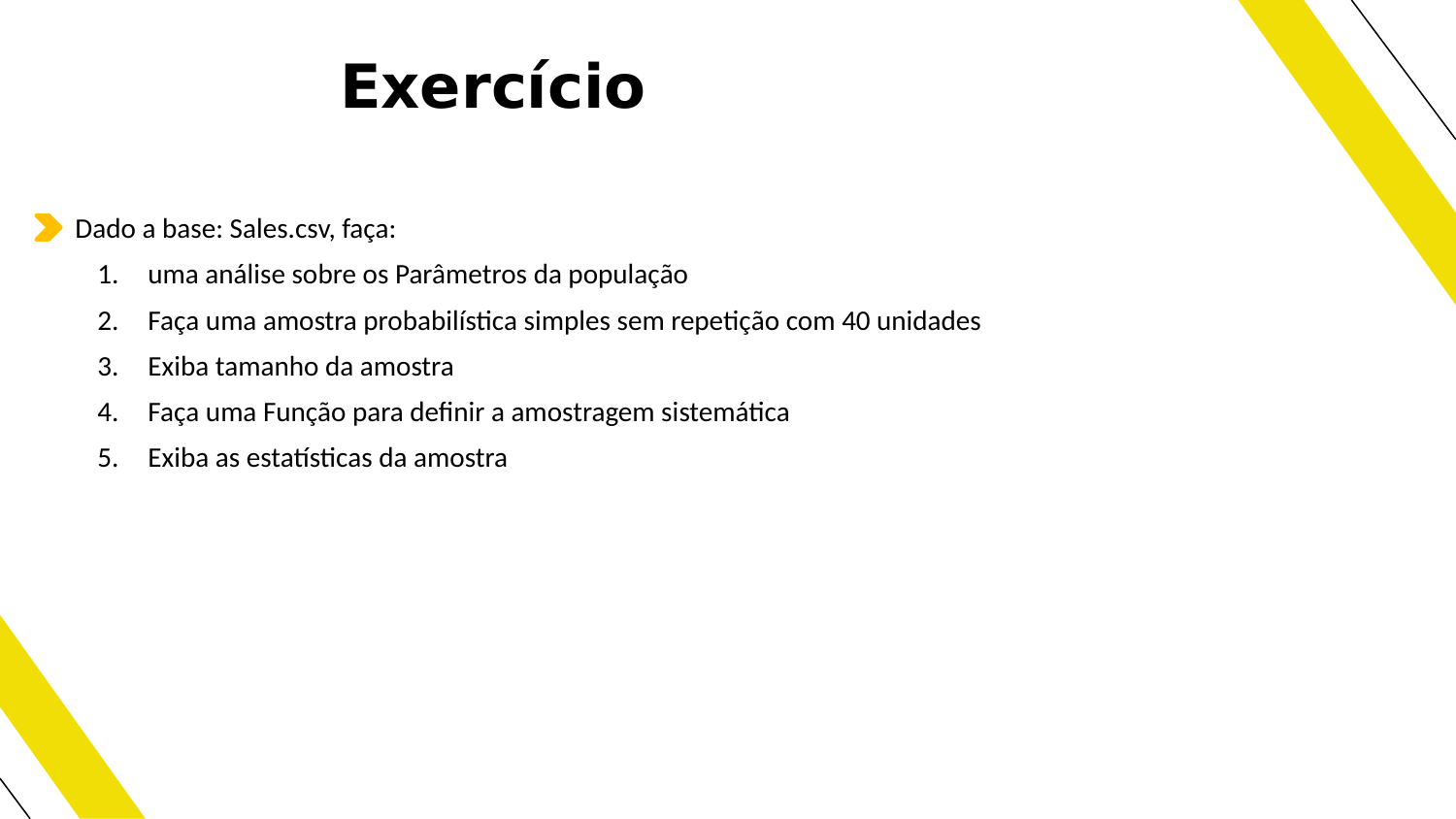

# Exercício
Dado a base: Sales.csv, faça:
uma análise sobre os Parâmetros da população
Faça uma amostra probabilística simples sem repetição com 40 unidades
Exiba tamanho da amostra
Faça uma Função para definir a amostragem sistemática
Exiba as estatísticas da amostra